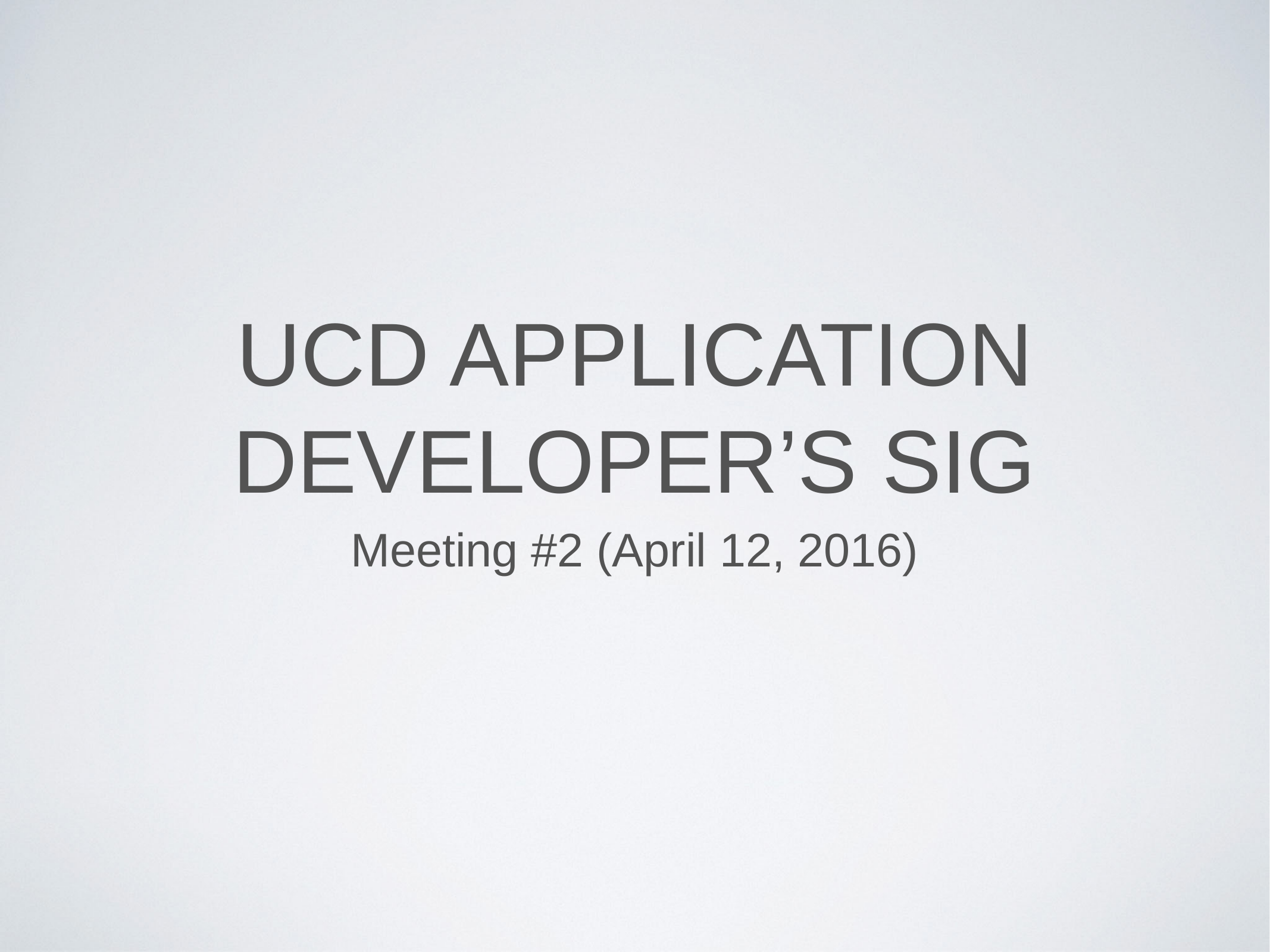

# UCD Application Developer’s SIG
Meeting #2 (April 12, 2016)